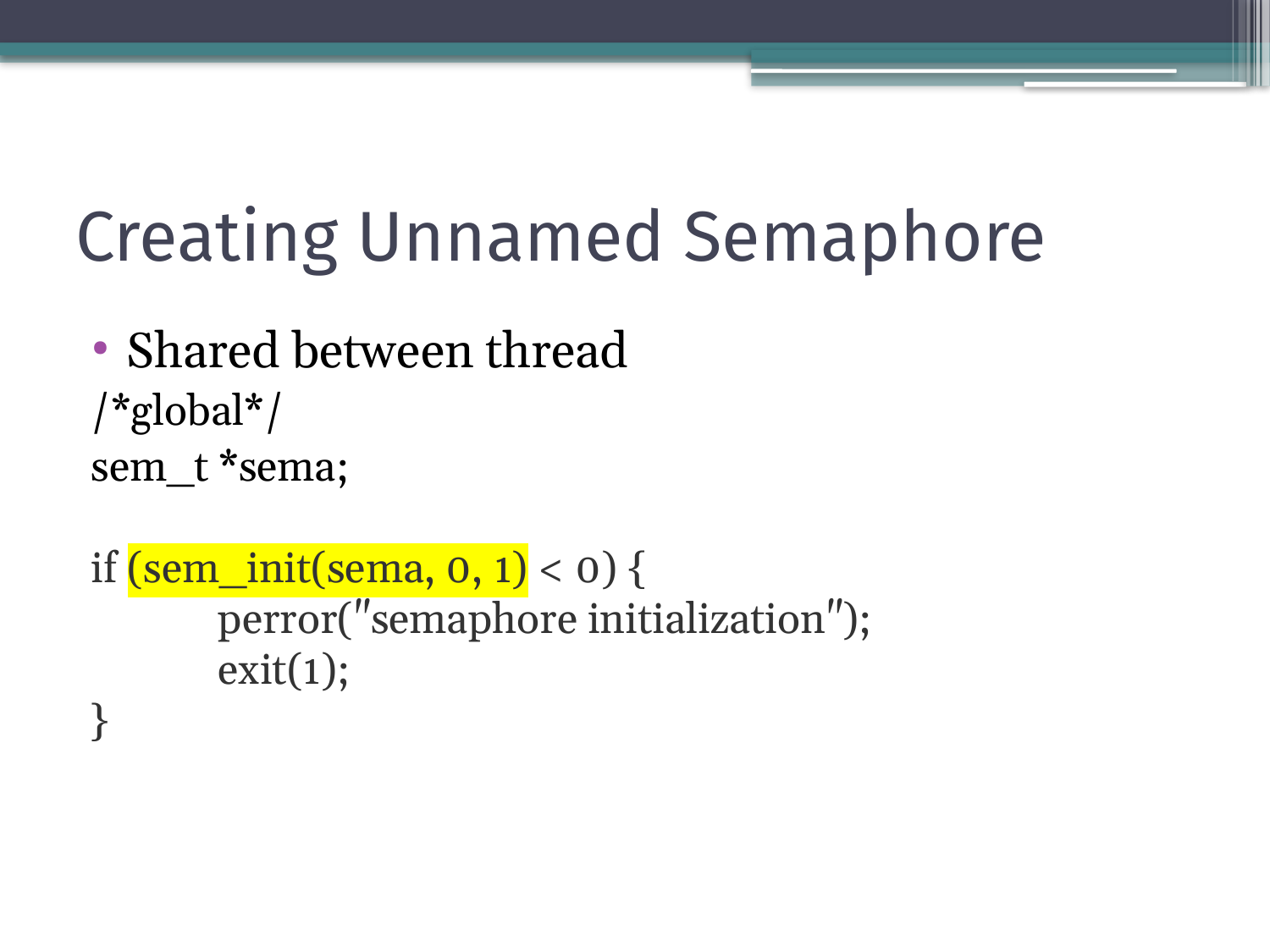

Creating Unnamed Semaphore
Shared between thread
/*global*/
sem_t *sema;

if (sem_init(sema, 0, 1) < 0) {
	perror("semaphore initialization");
	exit(1);
}